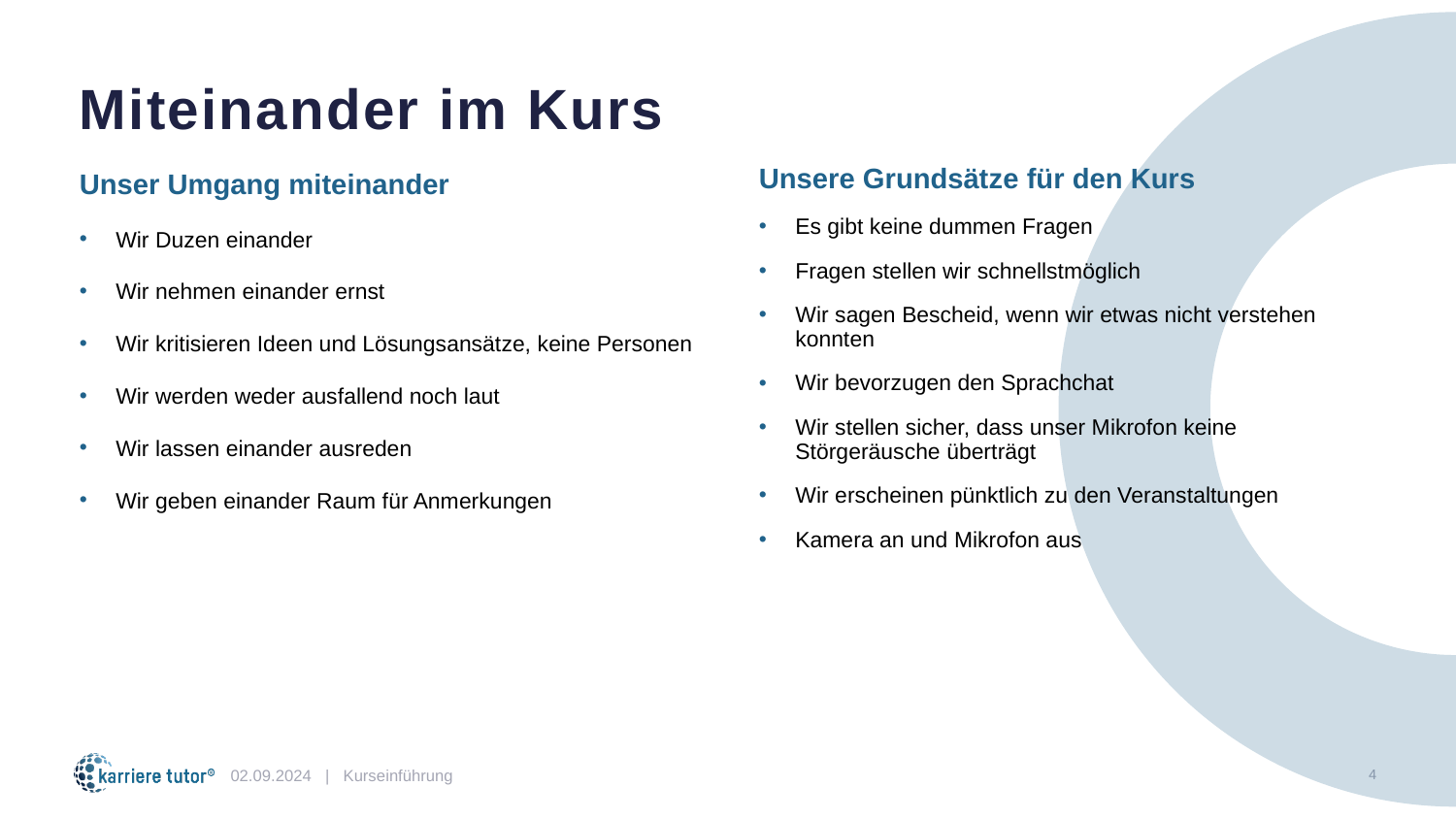

Miteinander im Kurs

Unser Umgang miteinander
Wir Duzen einander
Wir nehmen einander ernst
Wir kritisieren Ideen und Lösungsansätze, keine Personen
Wir werden weder ausfallend noch laut
Wir lassen einander ausreden
Wir geben einander Raum für Anmerkungen

Unsere Grundsätze für den Kurs
Es gibt keine dummen Fragen
Fragen stellen wir schnellstmöglich
Wir sagen Bescheid, wenn wir etwas nicht verstehen konnten
Wir bevorzugen den Sprachchat
Wir stellen sicher, dass unser Mikrofon keine Störgeräusche überträgt
Wir erscheinen pünktlich zu den Veranstaltungen
Kamera an und Mikrofon aus

02.09.2024   |   Kurseinführung